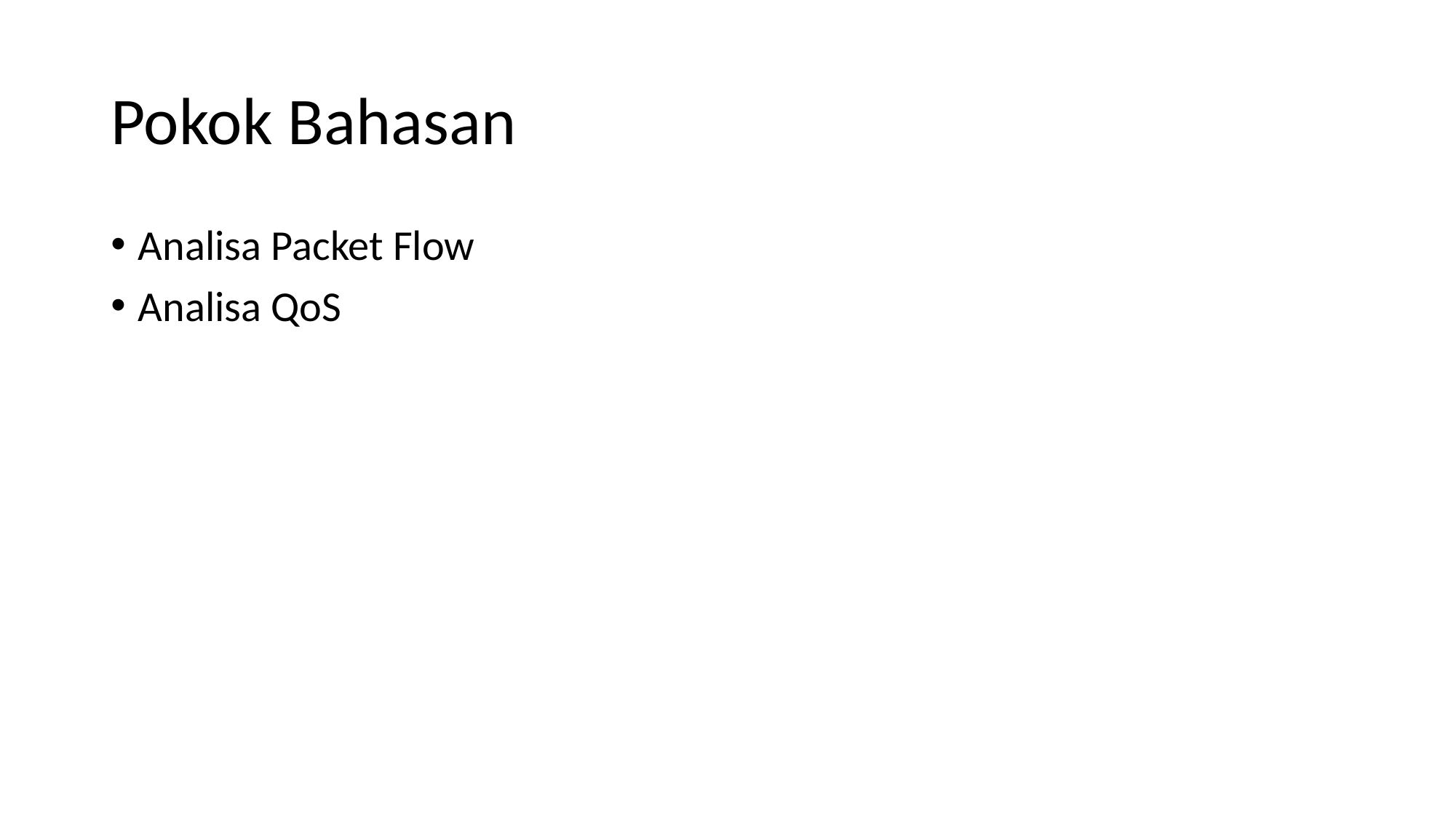

# Pokok Bahasan
Analisa Packet Flow
Analisa QoS